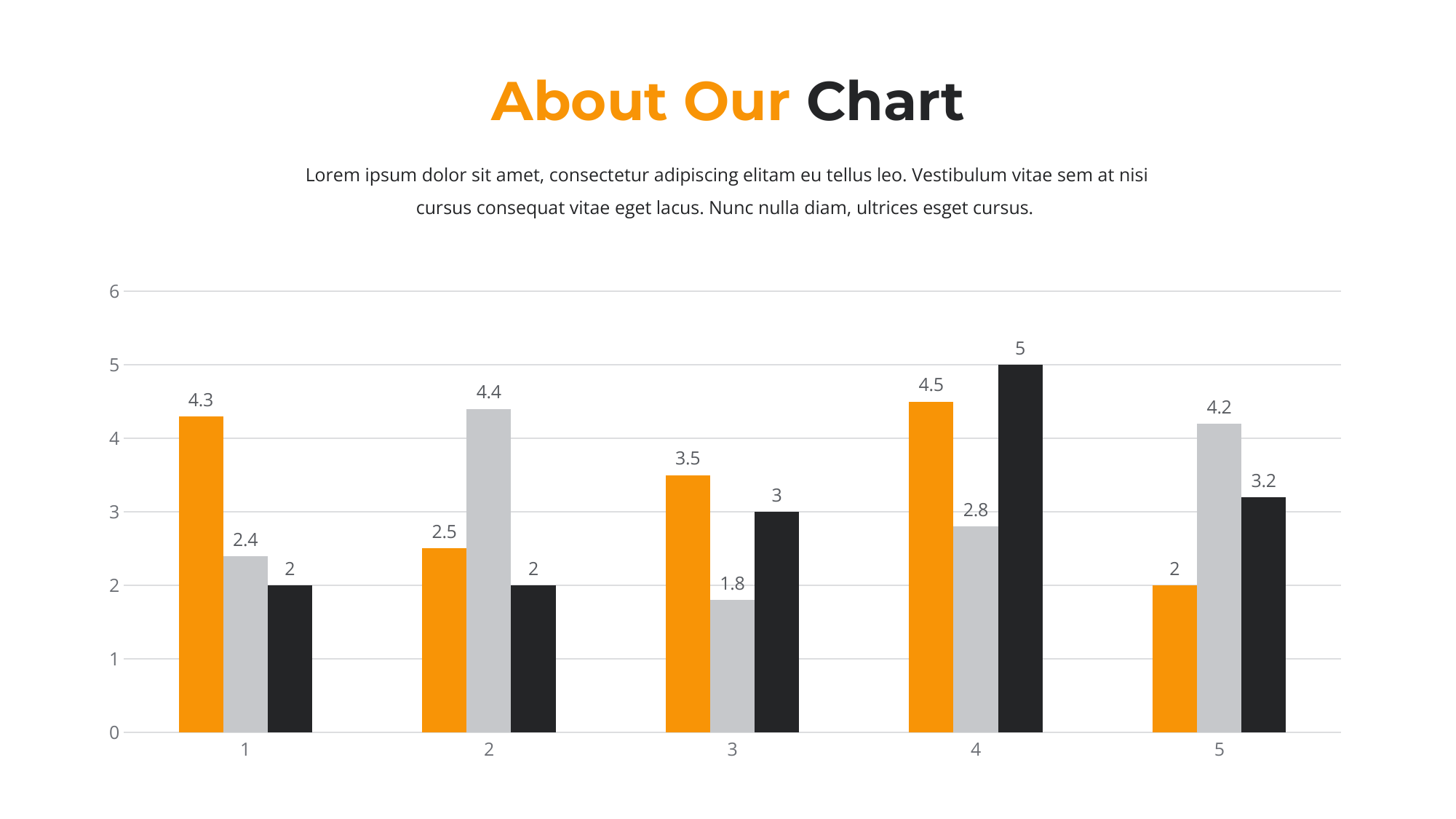

About Our Chart
Lorem ipsum dolor sit amet, consectetur adipiscing elitam eu tellus leo. Vestibulum vitae sem at nisi cursus consequat vitae eget lacus. Nunc nulla diam, ultrices esget cursus.

### Chart

| Category | Series 1 | Series 2 | Series 3 |
|---|---|---|---|
| 1.0 | 4.3 | 2.4 | 2.0 |
| 2.0 | 2.5 | 4.4 | 2.0 |
| 3.0 | 3.5 | 1.8 | 3.0 |
| 4.0 | 4.5 | 2.8 | 5.0 |
| 5.0 | 2.0 | 4.2 | 3.2 |